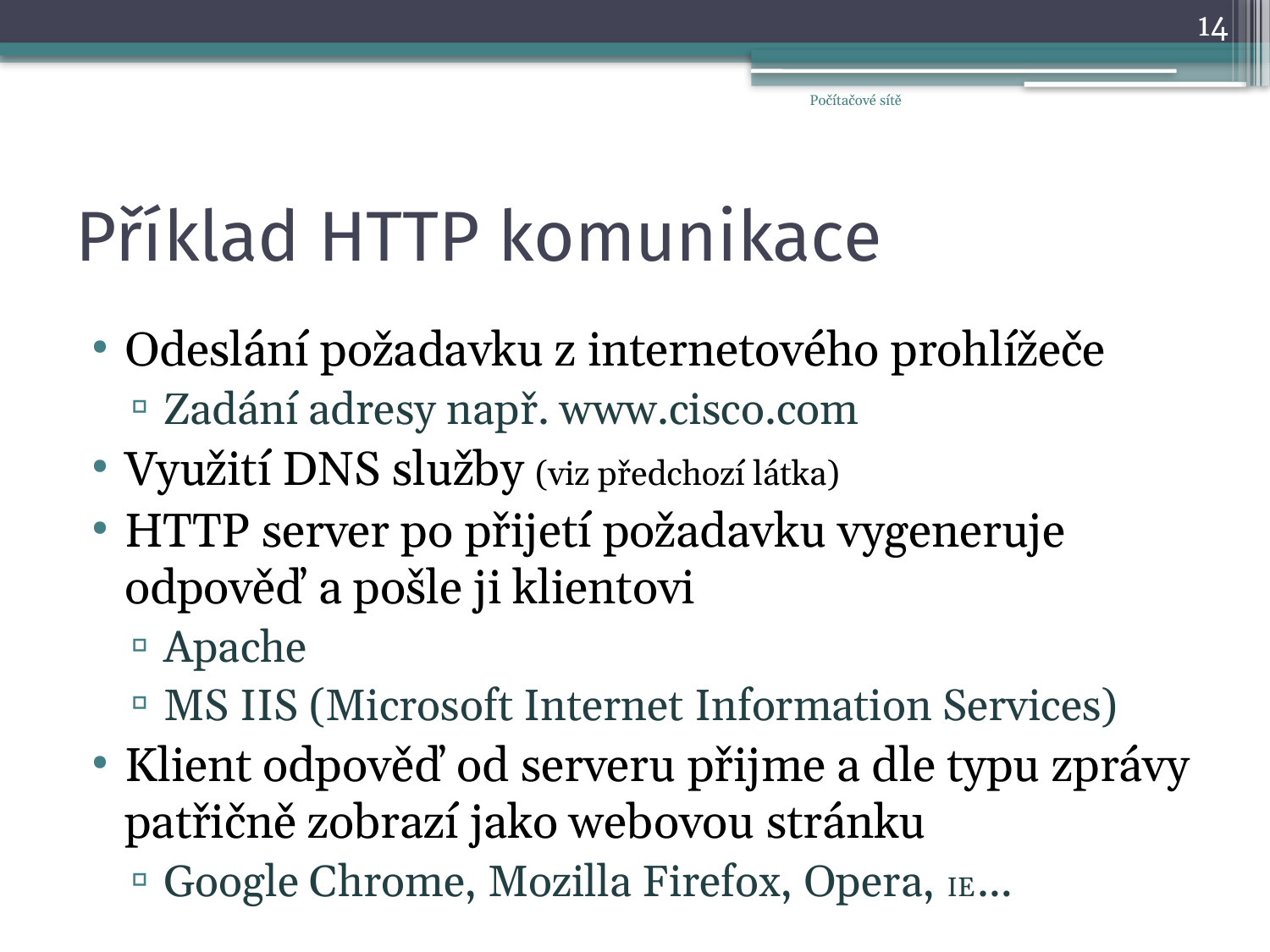

14
Počítačové sítě
# Příklad HTTP komunikace
Odeslání požadavku z internetového prohlížeče
Zadání adresy např. www.cisco.com
Využití DNS služby (viz předchozí látka)
HTTP server po přijetí požadavku vygeneruje odpověď a pošle ji klientovi
Apache
MS IIS (Microsoft Internet Information Services)
Klient odpověď od serveru přijme a dle typu zprávy patřičně zobrazí jako webovou stránku
Google Chrome, Mozilla Firefox, Opera, IE…